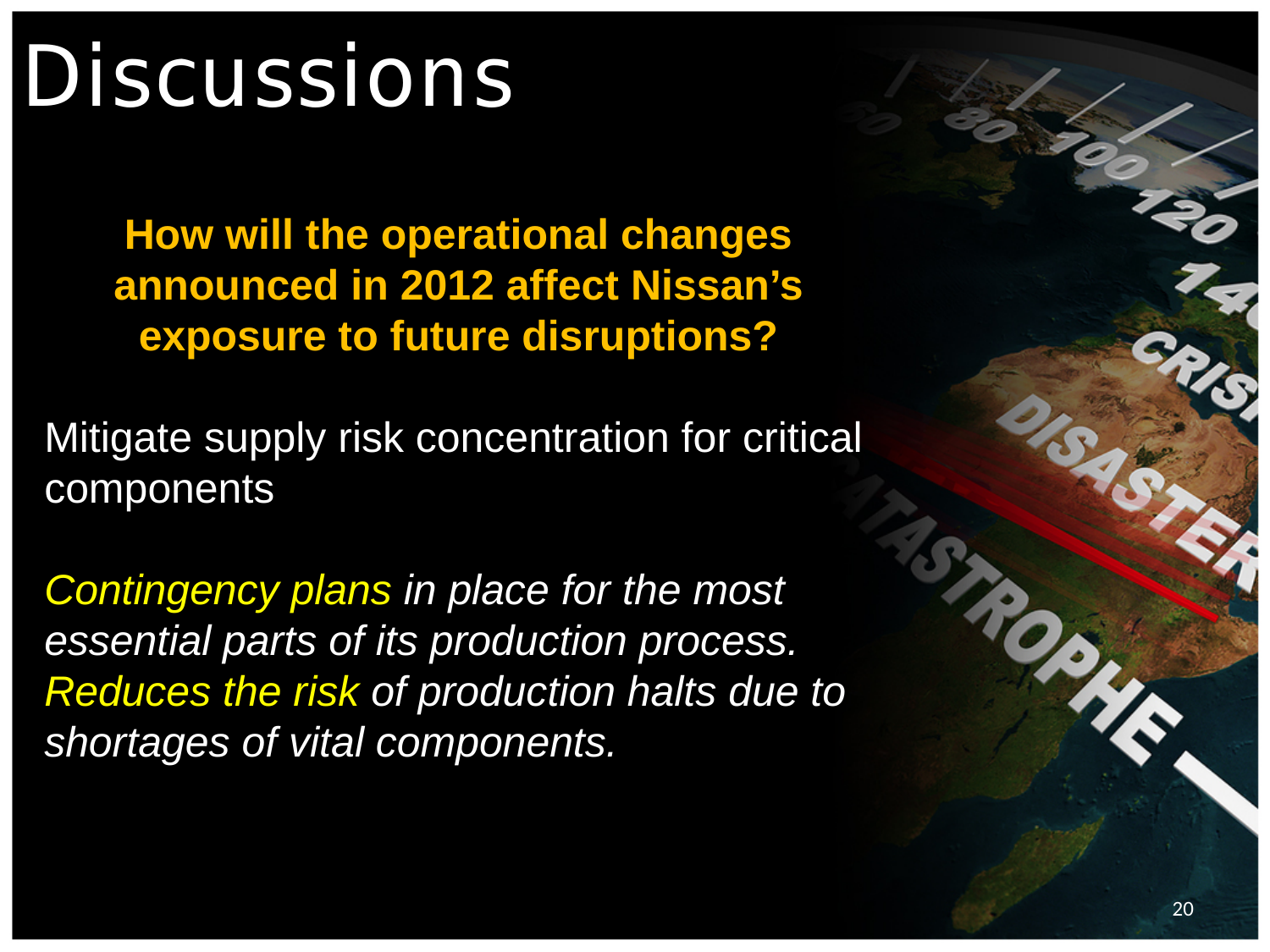

# Discussions
How will the operational changes announced in 2012 affect Nissan’s exposure to future disruptions?

Mitigate supply risk concentration for critical components

Contingency plans in place for the most essential parts of its production process. Reduces the risk of production halts due to shortages of vital components.

20